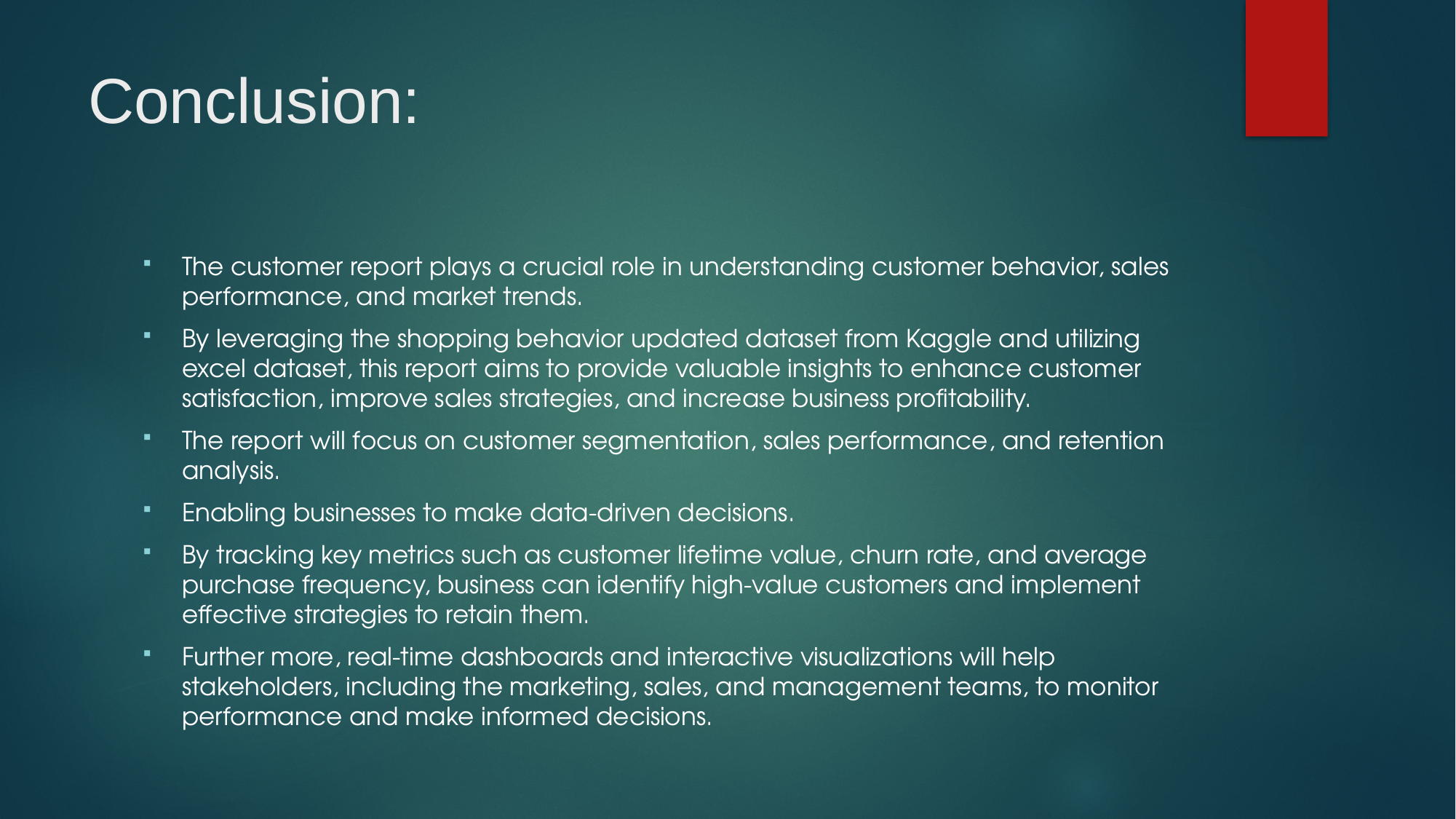

# Conclusion:
The customer report plays a crucial role in understanding customer behavior, sales performance, and market trends.
By leveraging the shopping behavior updated dataset from Kaggle and utilizing excel dataset, this report aims to provide valuable insights to enhance customer satisfaction, improve sales strategies, and increase business profitability.
The report will focus on customer segmentation, sales performance, and retention analysis.
Enabling businesses to make data-driven decisions.
By tracking key metrics such as customer lifetime value, churn rate, and average purchase frequency, business can identify high-value customers and implement effective strategies to retain them.
Further more, real-time dashboards and interactive visualizations will help stakeholders, including the marketing, sales, and management teams, to monitor performance and make informed decisions.